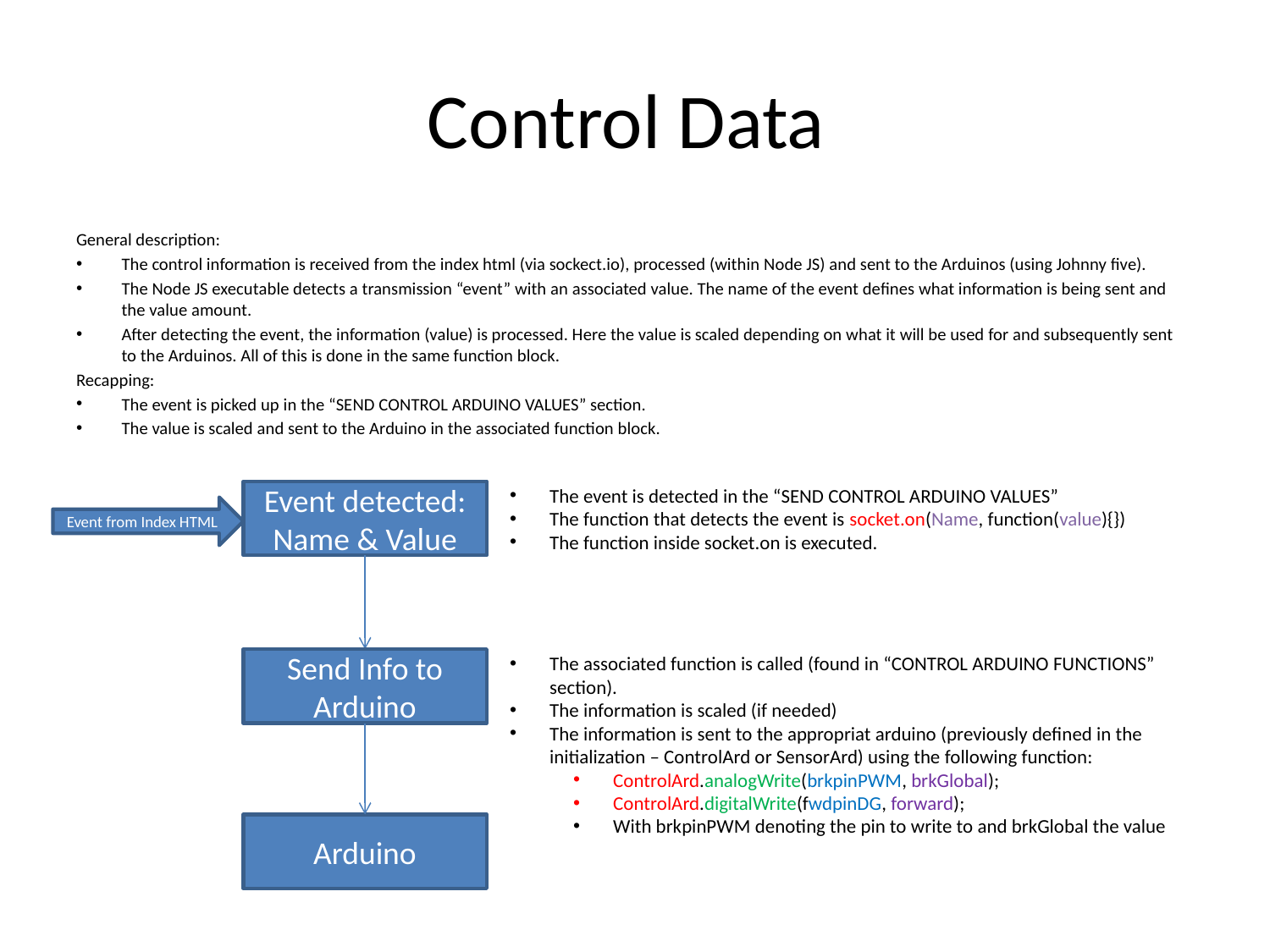

# Control Data
General description:
The control information is received from the index html (via sockect.io), processed (within Node JS) and sent to the Arduinos (using Johnny five).
The Node JS executable detects a transmission “event” with an associated value. The name of the event defines what information is being sent and the value amount.
After detecting the event, the information (value) is processed. Here the value is scaled depending on what it will be used for and subsequently sent to the Arduinos. All of this is done in the same function block.
Recapping:
The event is picked up in the “SEND CONTROL ARDUINO VALUES” section.
The value is scaled and sent to the Arduino in the associated function block.
The event is detected in the “SEND CONTROL ARDUINO VALUES”
The function that detects the event is socket.on(Name, function(value){})
The function inside socket.on is executed.
Event detected:
Name & Value
Event from Index HTML
The associated function is called (found in “CONTROL ARDUINO FUNCTIONS” section).
The information is scaled (if needed)
The information is sent to the appropriat arduino (previously defined in the initialization – ControlArd or SensorArd) using the following function:
ControlArd.analogWrite(brkpinPWM, brkGlobal);
ControlArd.digitalWrite(fwdpinDG, forward);
With brkpinPWM denoting the pin to write to and brkGlobal the value

Send Info to Arduino
Arduino